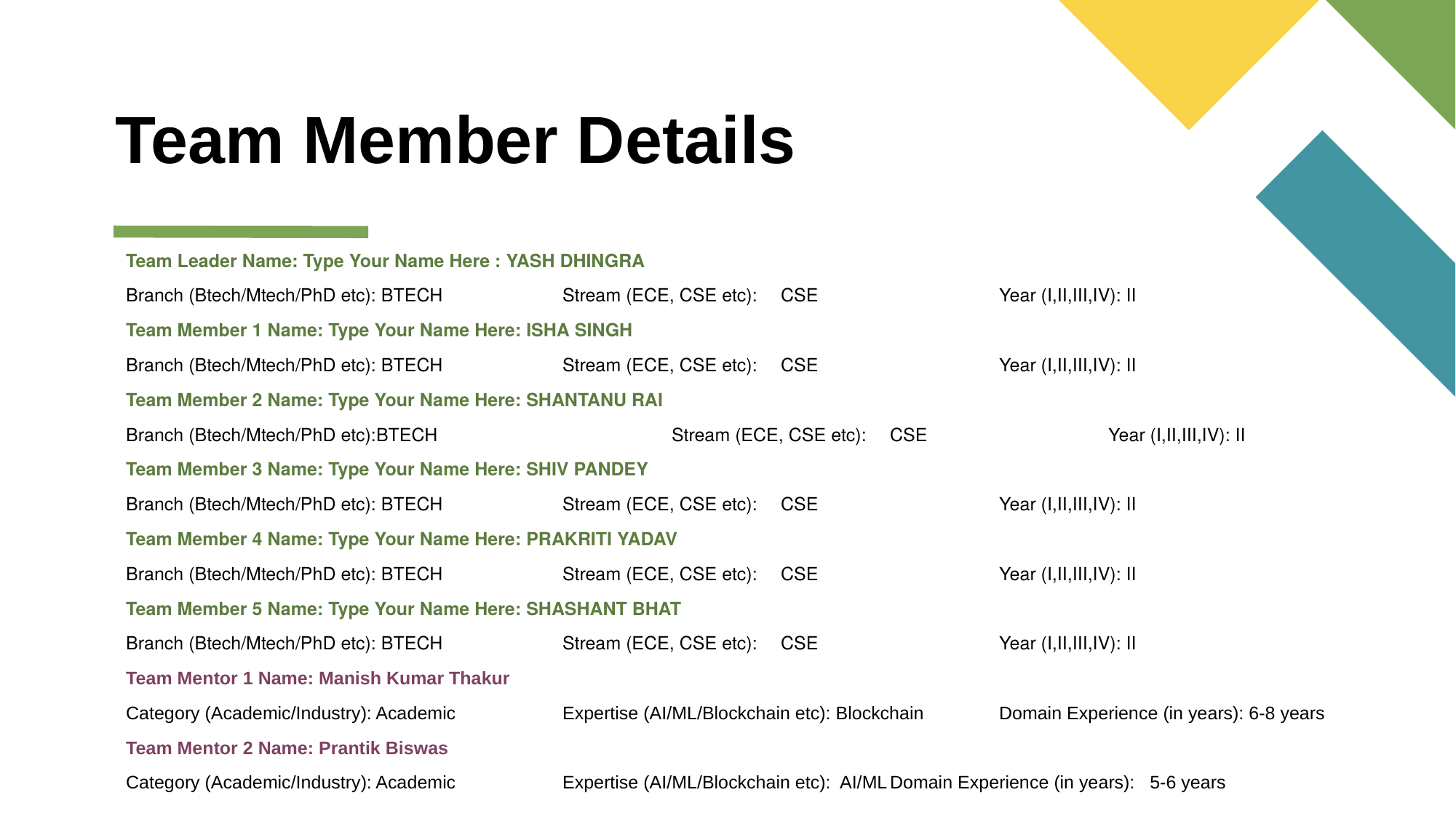

# Team Member Details
Team Leader Name: Type Your Name Here : YASH DHINGRA
Branch (Btech/Mtech/PhD etc): BTECH		Stream (ECE, CSE etc):	CSE		Year (I,II,III,IV): II
Team Member 1 Name: Type Your Name Here: ISHA SINGH
Branch (Btech/Mtech/PhD etc): BTECH		Stream (ECE, CSE etc):	CSE		Year (I,II,III,IV): II
Team Member 2 Name: Type Your Name Here: SHANTANU RAI
Branch (Btech/Mtech/PhD etc):BTECH			Stream (ECE, CSE etc):	CSE		Year (I,II,III,IV): II
Team Member 3 Name: Type Your Name Here: SHIV PANDEY
Branch (Btech/Mtech/PhD etc): BTECH		Stream (ECE, CSE etc):	CSE		Year (I,II,III,IV): II
Team Member 4 Name: Type Your Name Here: PRAKRITI YADAV
Branch (Btech/Mtech/PhD etc): BTECH		Stream (ECE, CSE etc):	CSE		Year (I,II,III,IV): II
Team Member 5 Name: Type Your Name Here: SHASHANT BHAT
Branch (Btech/Mtech/PhD etc): BTECH		Stream (ECE, CSE etc):	CSE		Year (I,II,III,IV): II
Team Mentor 1 Name: Manish Kumar Thakur
Category (Academic/Industry): Academic	Expertise (AI/ML/Blockchain etc): Blockchain	Domain Experience (in years): 6-8 years
Team Mentor 2 Name: Prantik Biswas
Category (Academic/Industry): Academic	Expertise (AI/ML/Blockchain etc):  AI/ML	Domain Experience (in years):   5-6 years